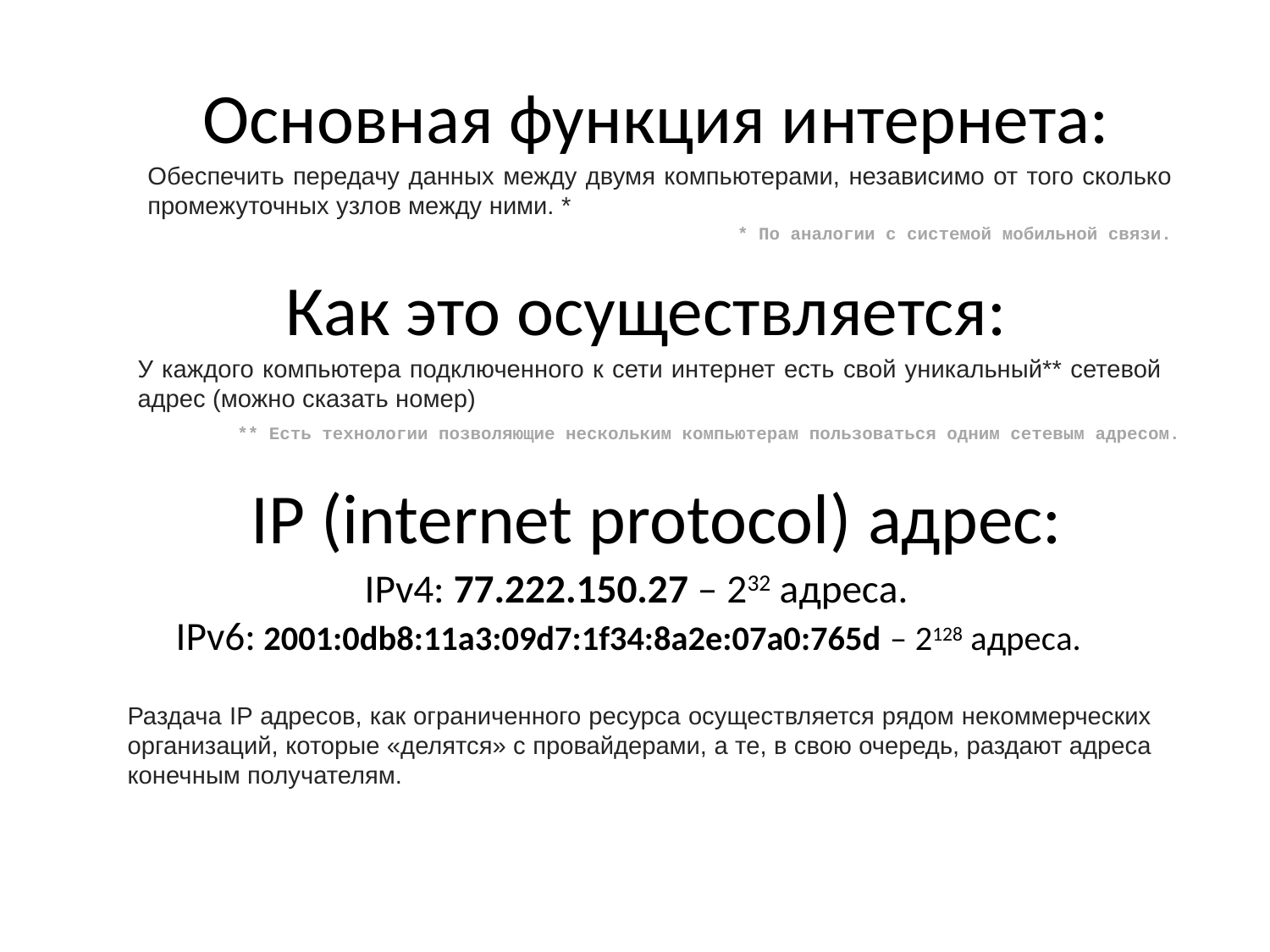

Основная функция интернета:
Обеспечить передачу данных между двумя компьютерами, независимо от того сколько промежуточных узлов между ними. *
* По аналогии с системой мобильной связи.
Как это осуществляется:
У каждого компьютера подключенного к сети интернет есть свой уникальный** сетевой адрес (можно сказать номер)
** Есть технологии позволяющие нескольким компьютерам пользоваться одним сетевым адресом.
IP (internet protocol) адрес:
IPv4: 77.222.150.27 – 232 адреса.
IPv6: 2001:0db8:11a3:09d7:1f34:8a2e:07a0:765d – 2128 адреса.
Раздача IP адресов, как ограниченного ресурса осуществляется рядом некоммерческих организаций, которые «делятся» с провайдерами, а те, в свою очередь, раздают адреса конечным получателям.